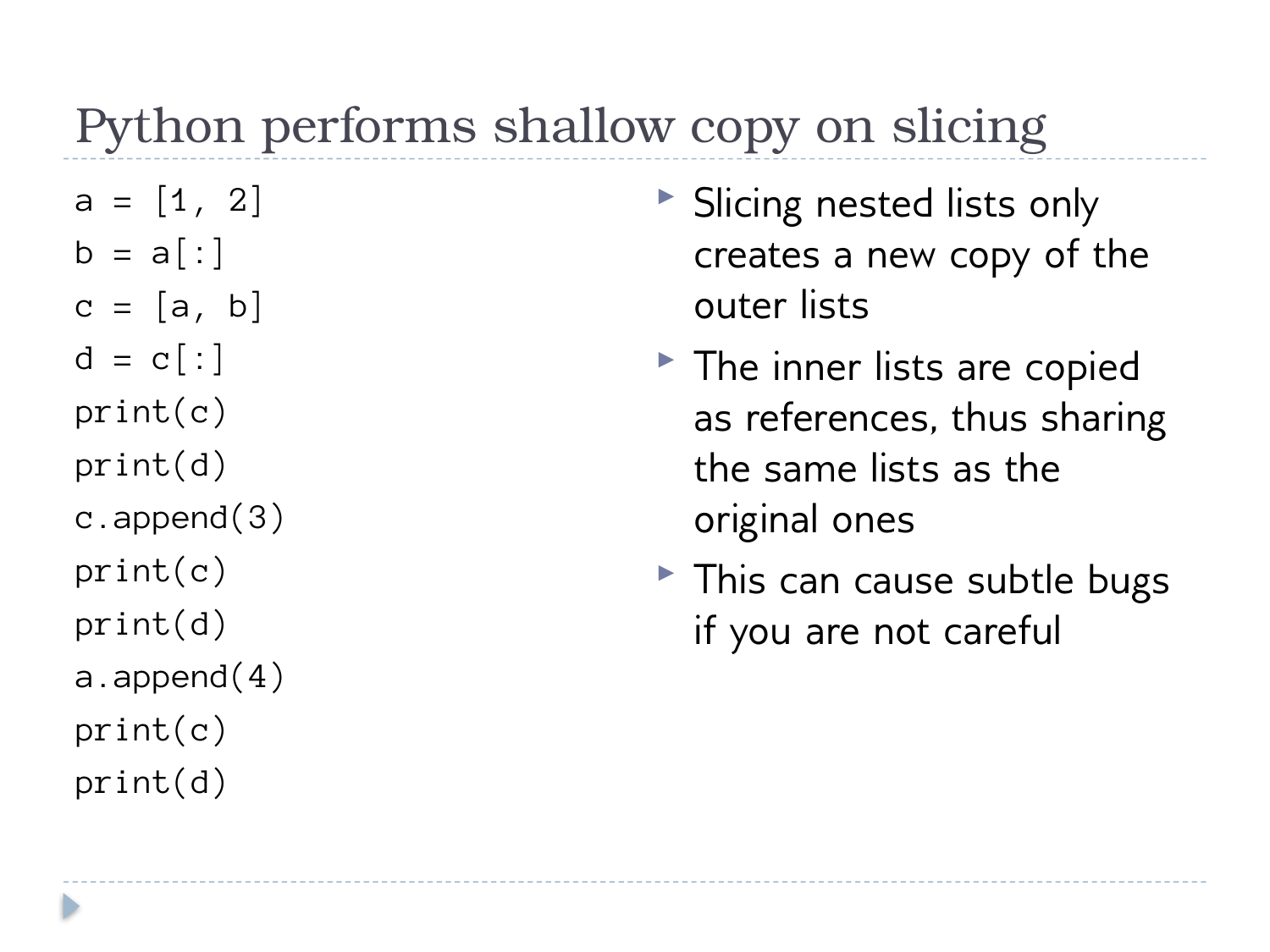

# Python performs shallow copy on slicing
Slicing nested lists only creates a new copy of the outer lists
The inner lists are copied as references, thus sharing the same lists as the original ones
This can cause subtle bugs if you are not careful
a = [1, 2]
b = a[:]
c = [a, b]
d = c[:]
print(c)
print(d)
c.append(3)
print(c)
print(d)
a.append(4)
print(c)
print(d)